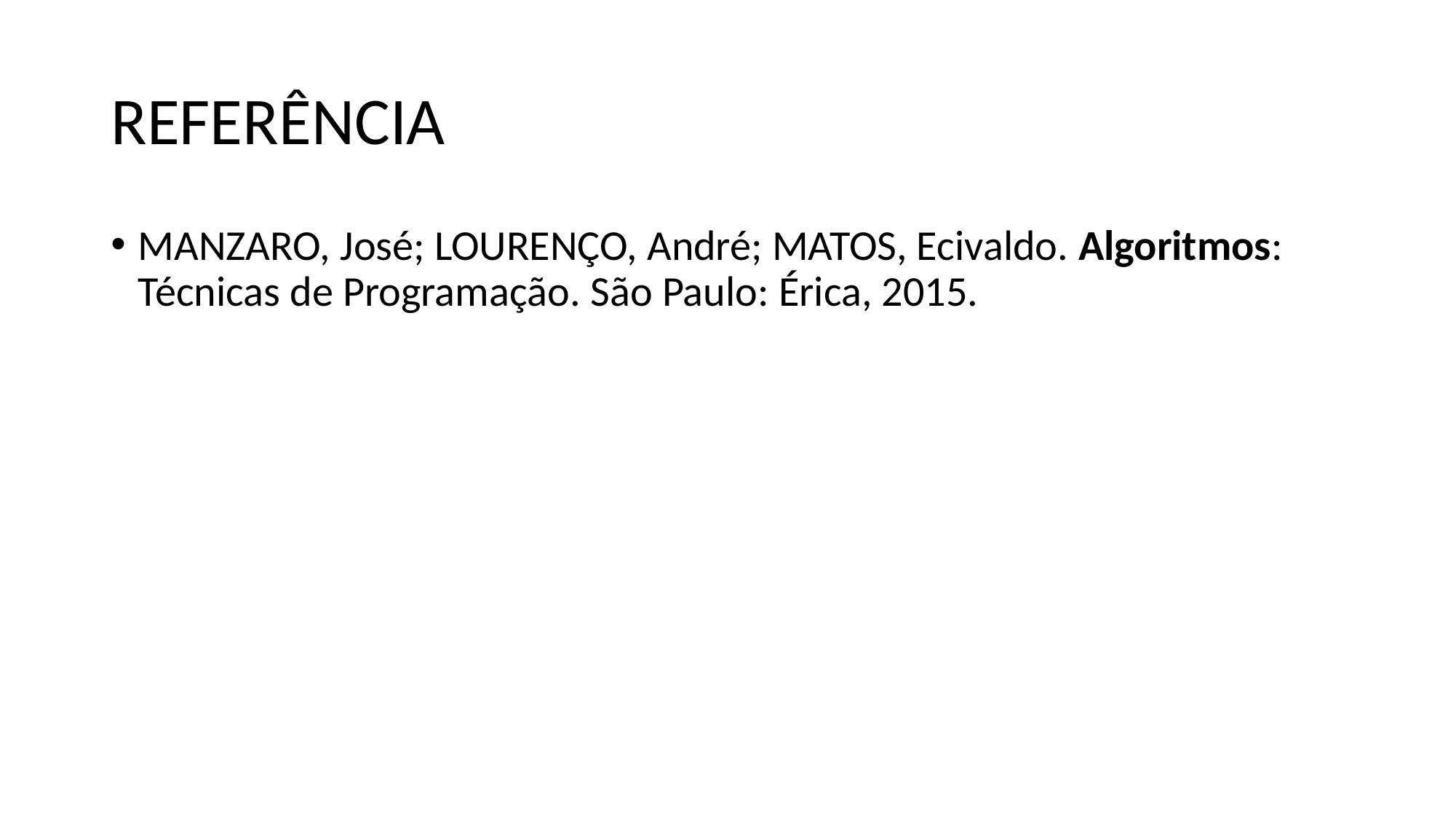

# REFERÊNCIA
MANZARO, José; LOURENÇO, André; MATOS, Ecivaldo. Algoritmos: Técnicas de Programação. São Paulo: Érica, 2015.